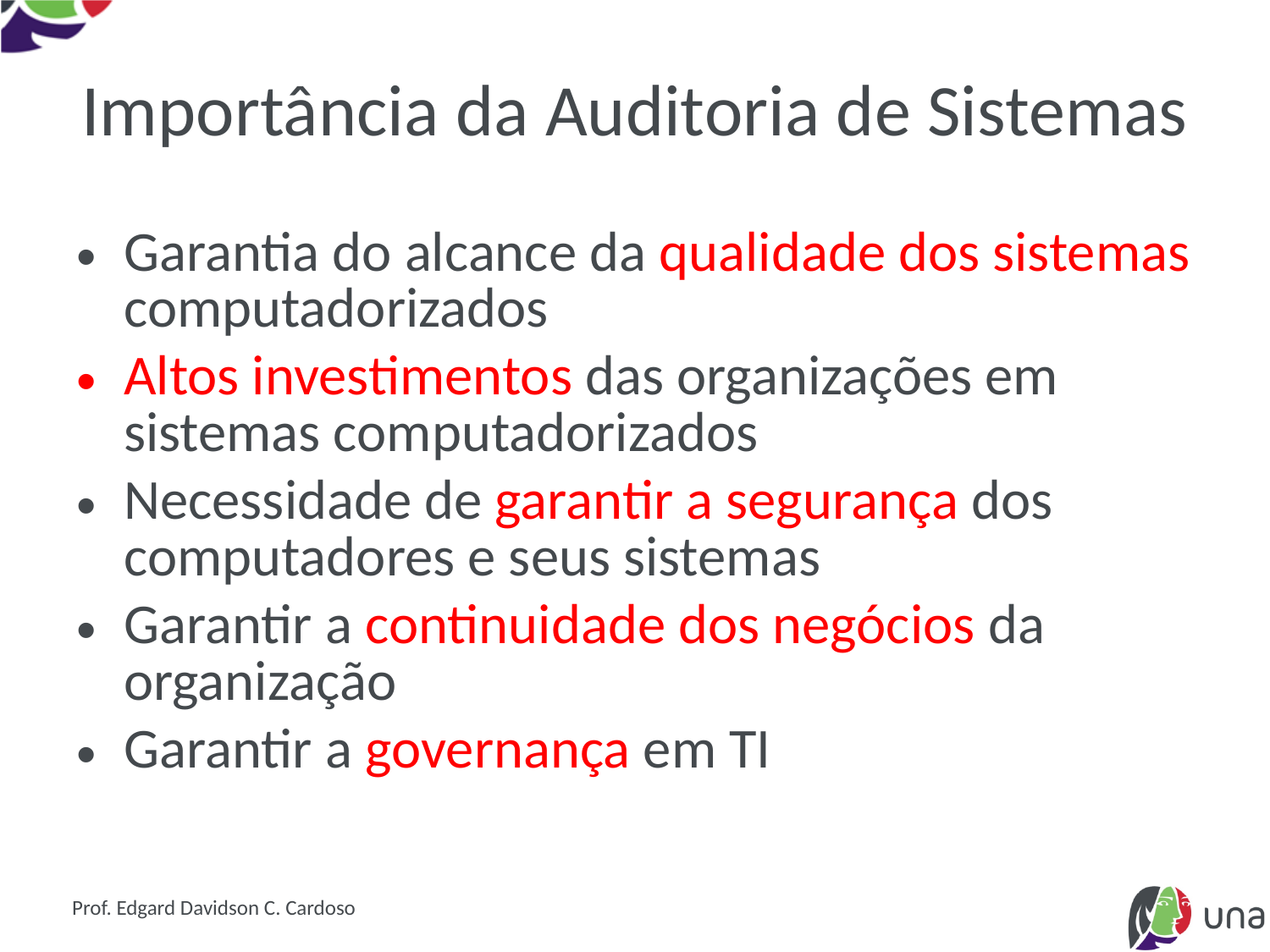

# Importância da Auditoria de Sistemas
Garantia do alcance da qualidade dos sistemas computadorizados
Altos investimentos das organizações em sistemas computadorizados
Necessidade de garantir a segurança dos computadores e seus sistemas
Garantir a continuidade dos negócios da organização
Garantir a governança em TI